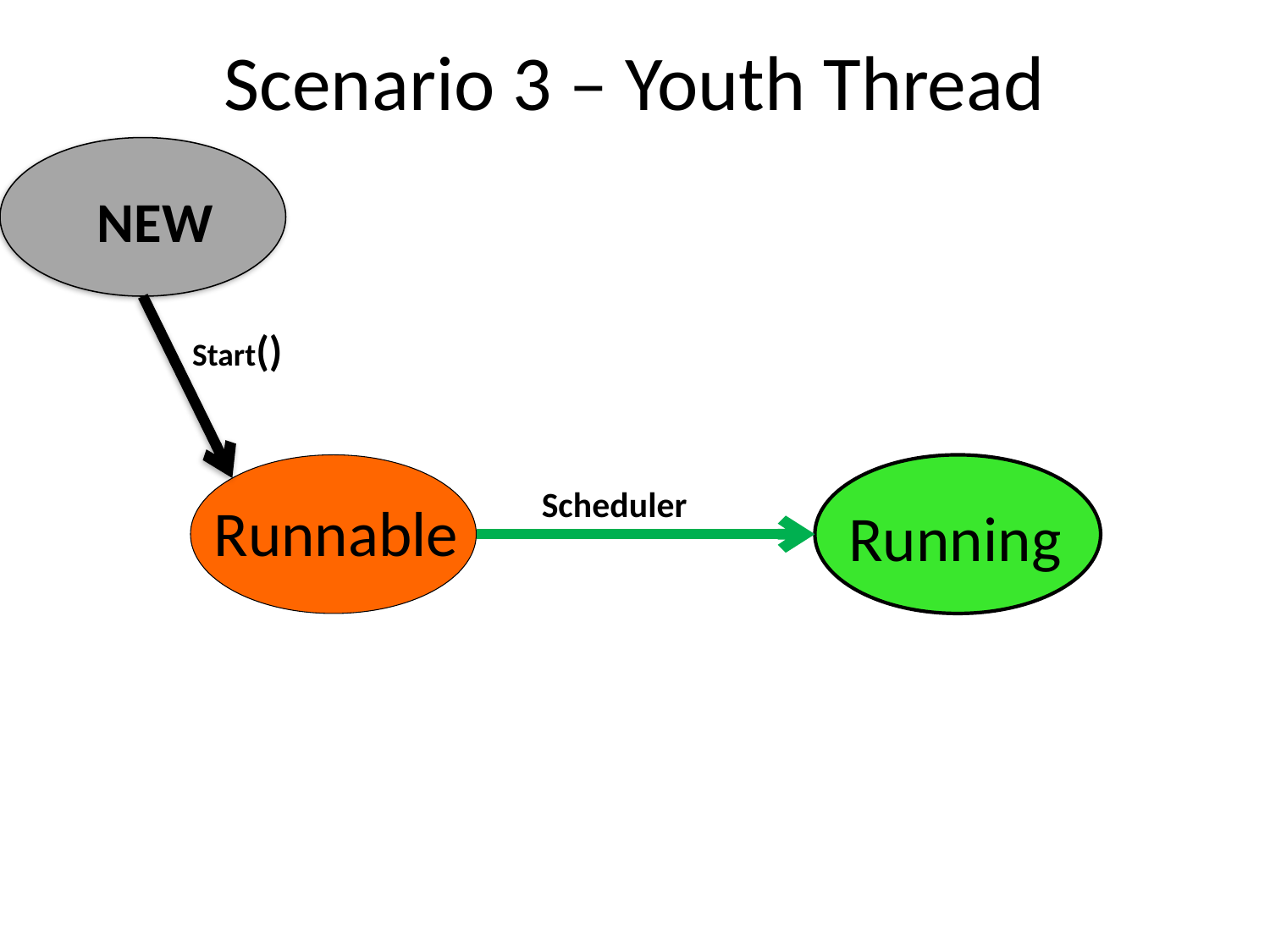

# Scenario 3 – Youth Thread

NEW
Start()

Running
Scheduler
Runnable